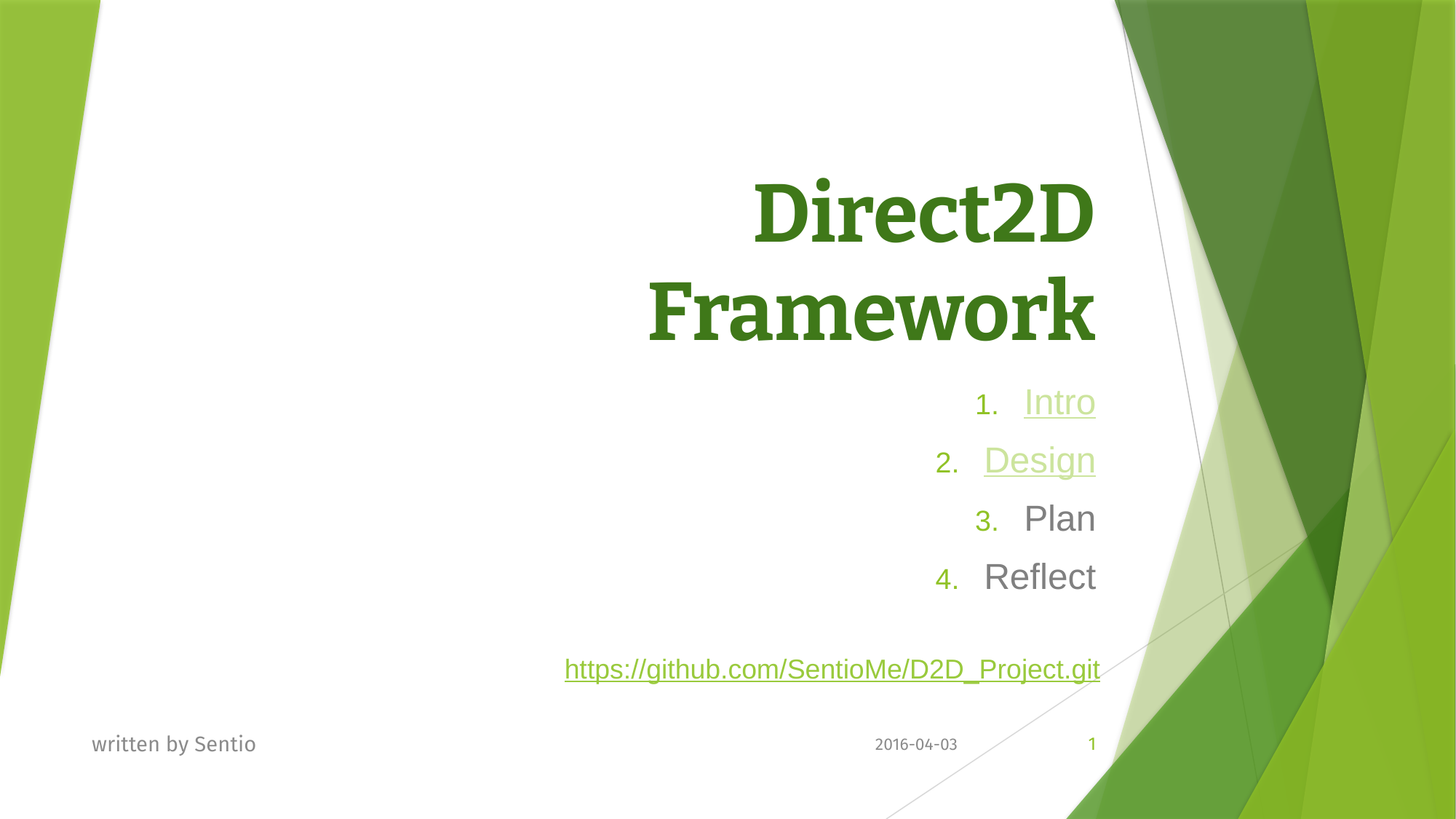

# Direct2D Framework
Intro
Design
Plan
Reflect
https://github.com/SentioMe/D2D_Project.git
written by Sentio
2016-04-03
1